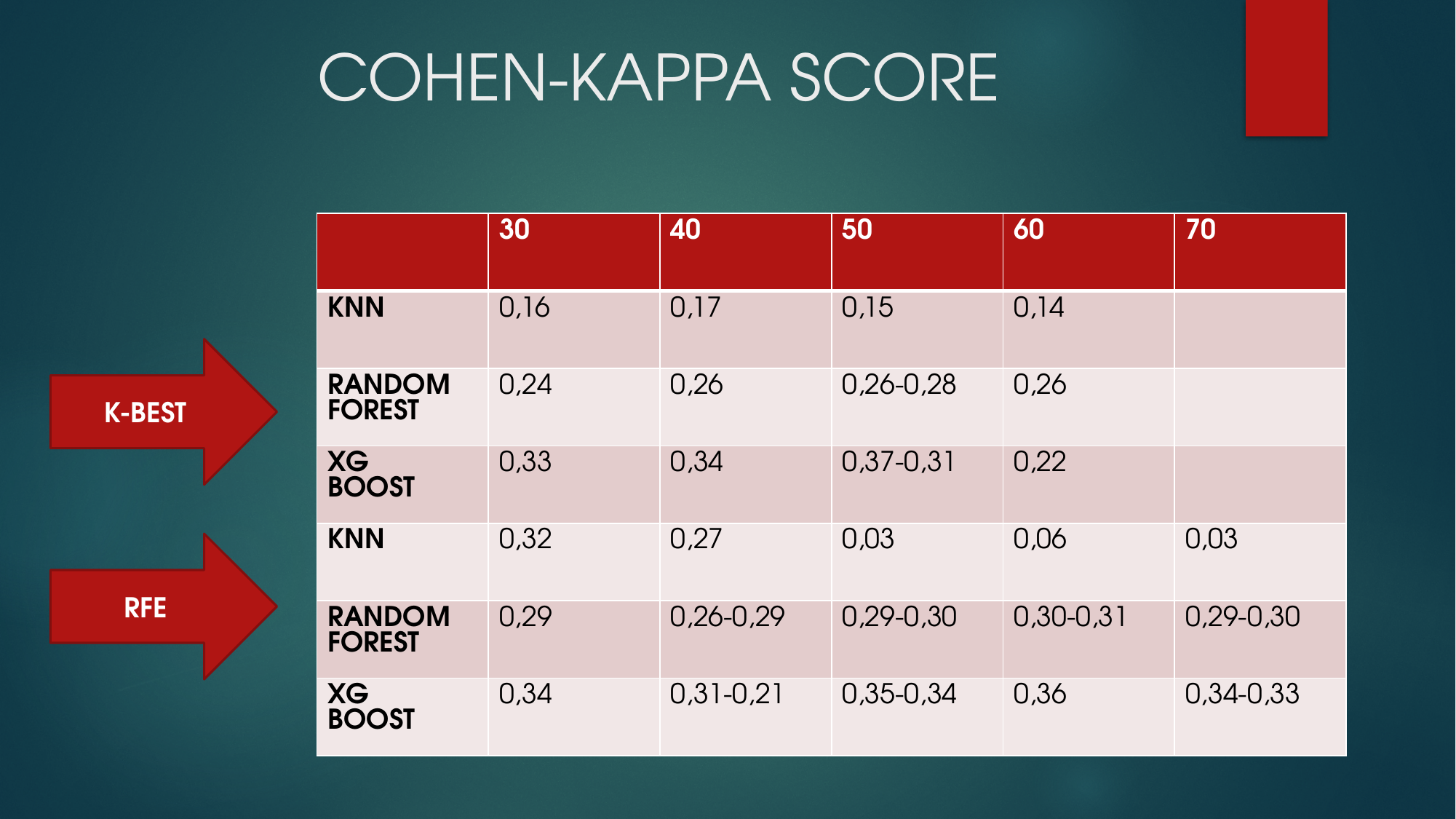

# COHEN-KAPPA SCORE

|  | 30 | 40 | 50 | 60 | 70 |
| --- | --- | --- | --- | --- | --- |
| KNN | 0,16 | 0,17 | 0,15 | 0,14 |  |
| RANDOM FOREST | 0,24 | 0,26 | 0,26-0,28 | 0,26 |  |
| XG BOOST | 0,33 | 0,34 | 0,37-0,31 | 0,22 |  |
| KNN | 0,32 | 0,27 | 0,03 | 0,06 | 0,03 |
| RANDOM FOREST | 0,29 | 0,26-0,29 | 0,29-0,30 | 0,30-0,31 | 0,29-0,30 |
| XG BOOST | 0,34 | 0,31-0,21 | 0,35-0,34 | 0,36 | 0,34-0,33 |
K-BEST
RFE